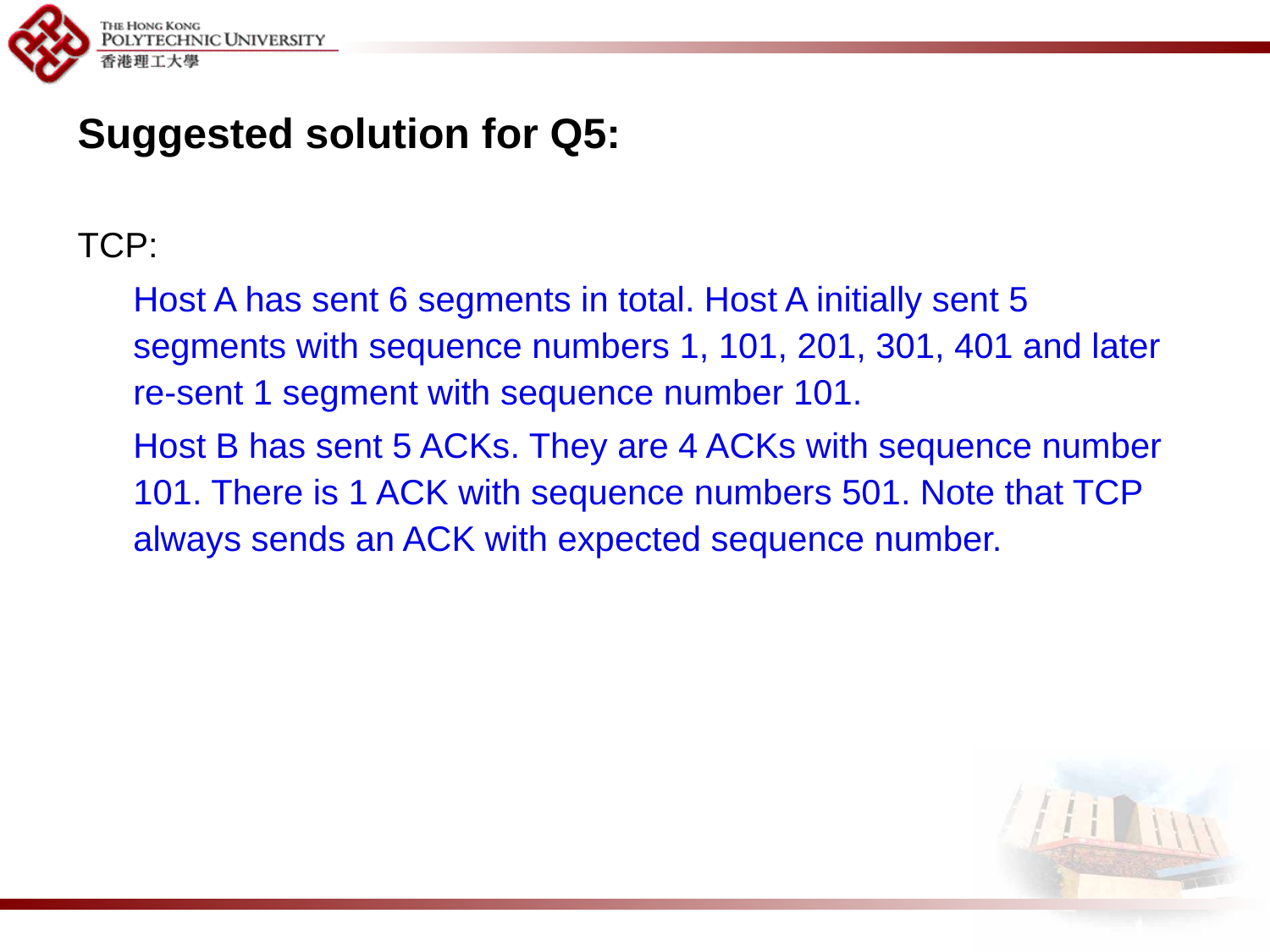

Suggested solution for Q5:

TCP:
Host A has sent 6 segments in total. Host A initially sent 5 segments with sequence numbers 1, 101, 201, 301, 401 and later re-sent 1 segment with sequence number 101.
Host B has sent 5 ACKs. They are 4 ACKs with sequence number 101. There is 1 ACK with sequence numbers 501. Note that TCP always sends an ACK with expected sequence number.